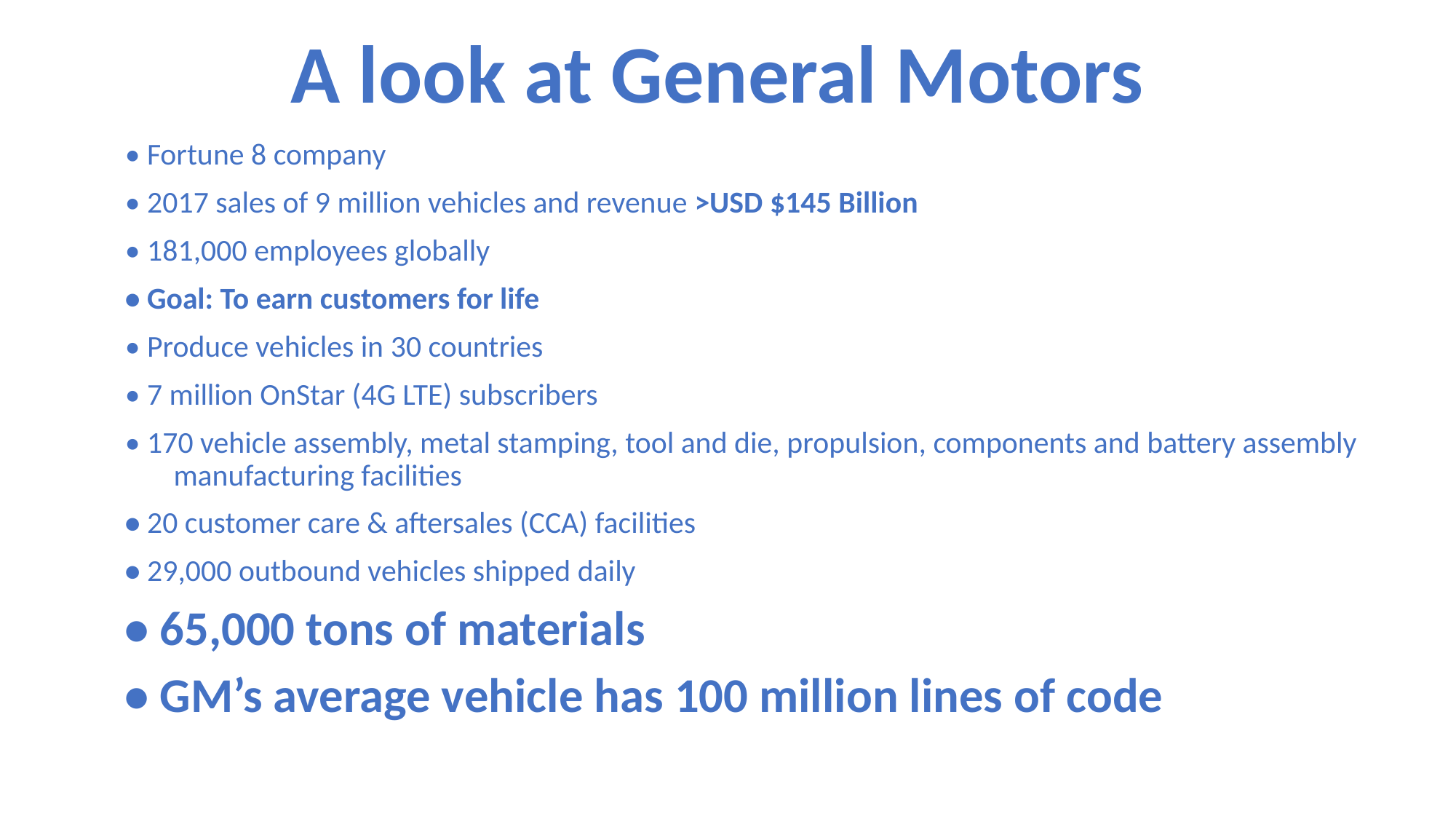

# A look at General Motors
• Fortune 8 company
• 2017 sales of 9 million vehicles and revenue >USD $145 Billion
• 181,000 employees globally
• Goal: To earn customers for life
• Produce vehicles in 30 countries
• 7 million OnStar (4G LTE) subscribers
• 170 vehicle assembly, metal stamping, tool and die, propulsion, components and battery assembly manufacturing facilities
• 20 customer care & aftersales (CCA) facilities
• 29,000 outbound vehicles shipped daily
• 65,000 tons of materials
• GM’s average vehicle has 100 million lines of code